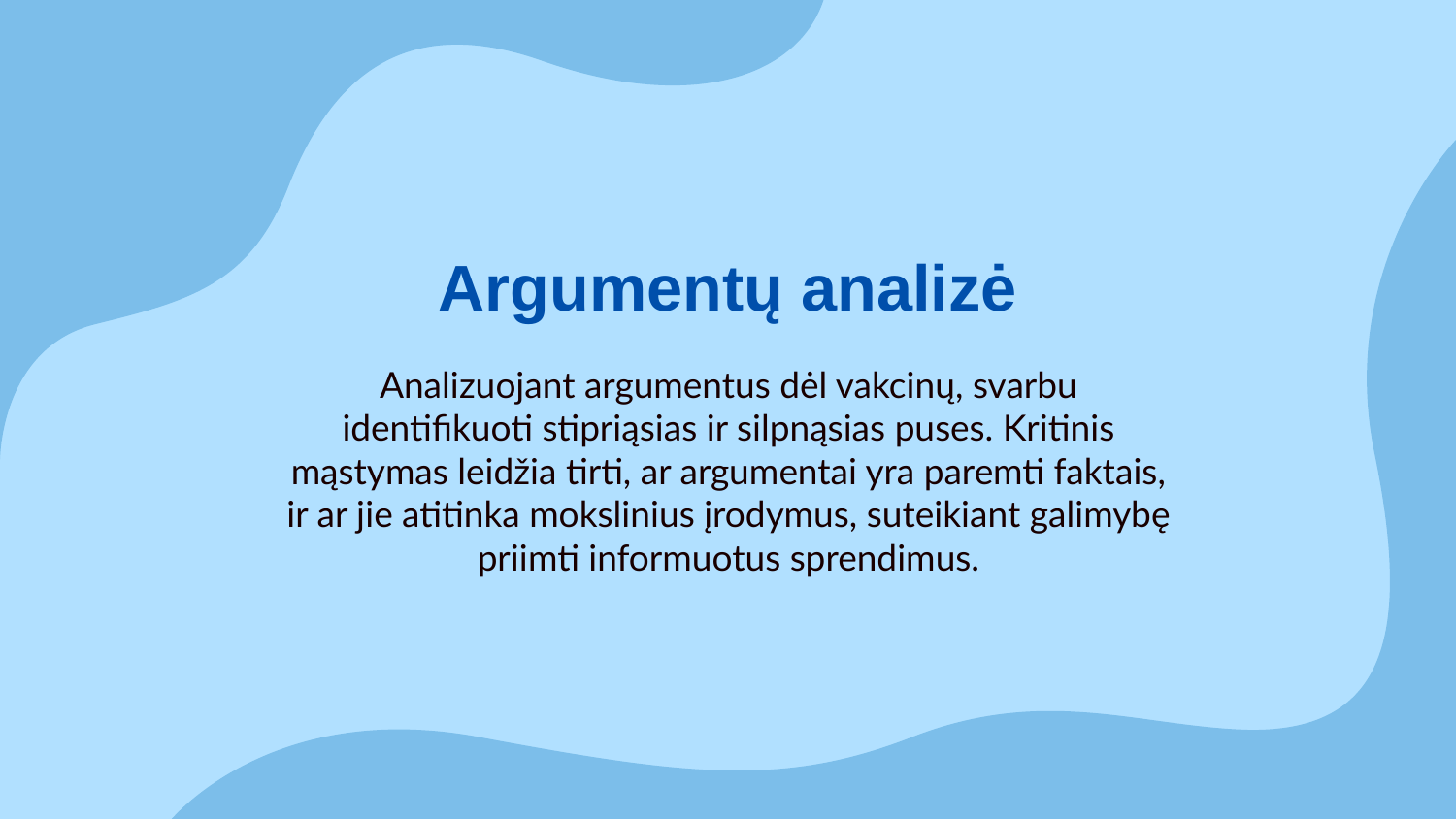

Argumentų analizė
# Analizuojant argumentus dėl vakcinų, svarbu identifikuoti stipriąsias ir silpnąsias puses. Kritinis mąstymas leidžia tirti, ar argumentai yra paremti faktais, ir ar jie atitinka mokslinius įrodymus, suteikiant galimybę priimti informuotus sprendimus.